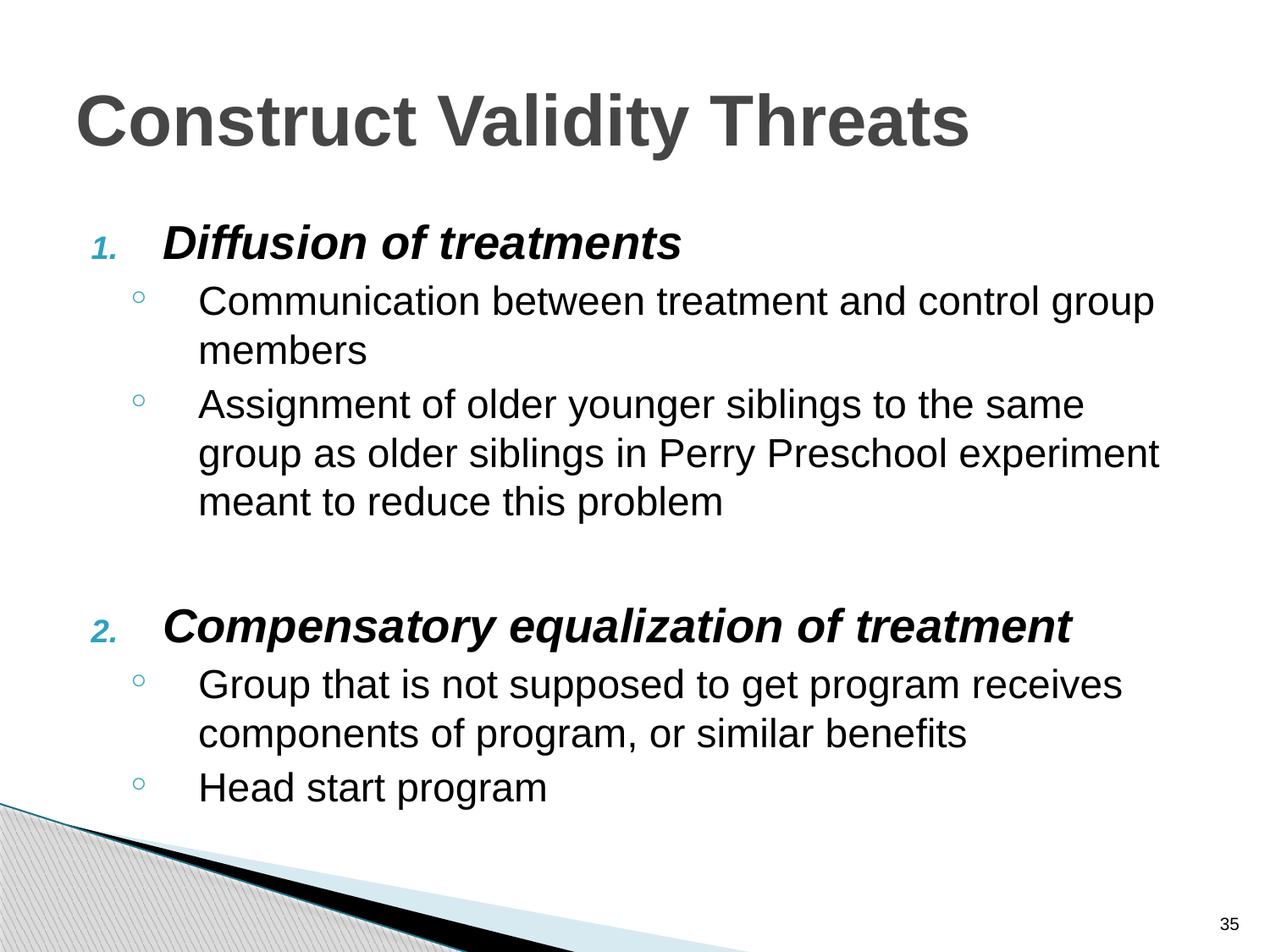

# Construct Validity Threats
Diffusion of treatments
Communication between treatment and control group members
Assignment of older younger siblings to the same group as older siblings in Perry Preschool experiment meant to reduce this problem

Compensatory equalization of treatment
Group that is not supposed to get program receives components of program, or similar benefits
Head start program

35